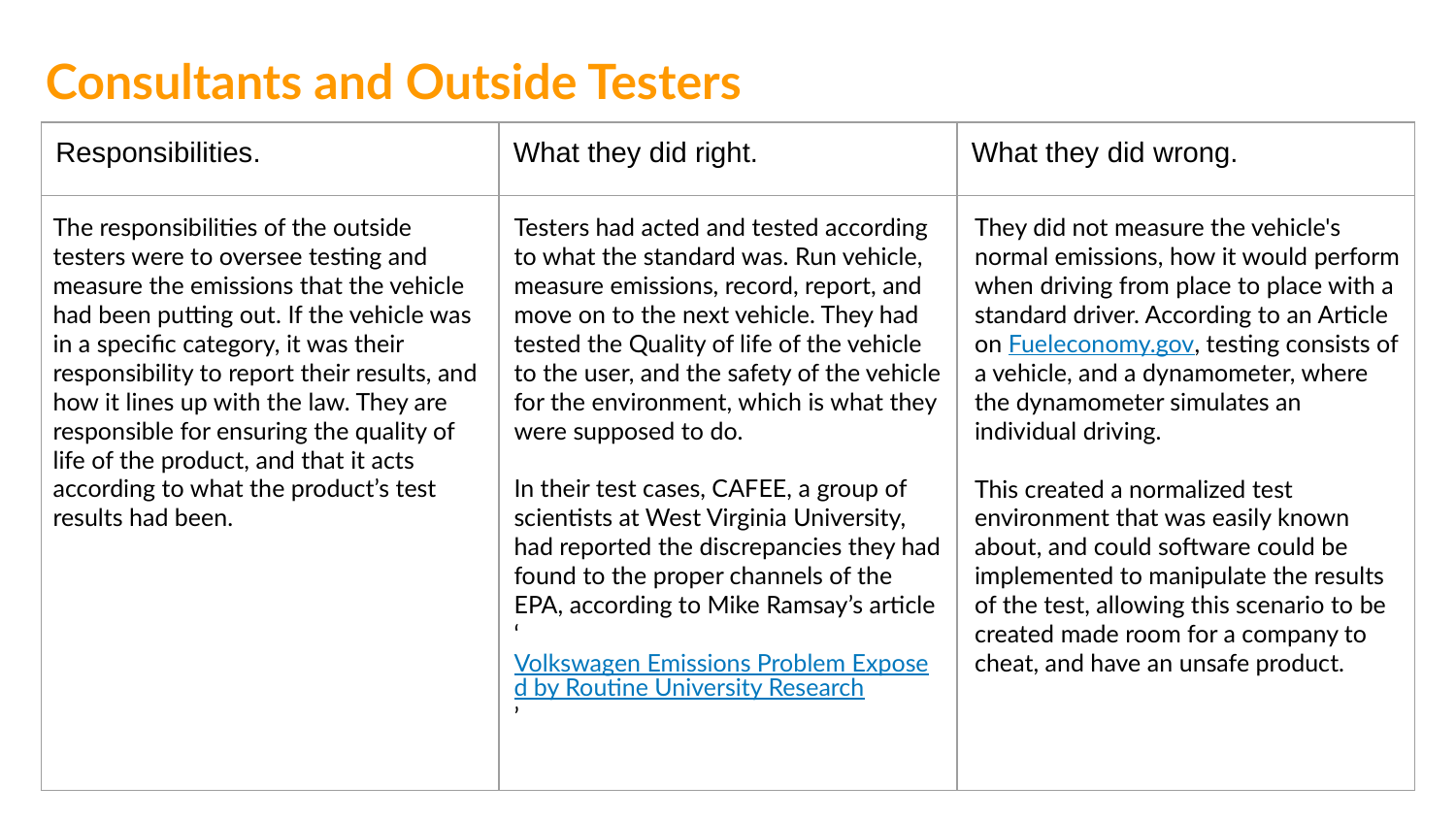

← Student
# Consultants and Outside Testers
The responsibilities of the outside testers were to oversee testing and measure the emissions that the vehicle had been putting out. If the vehicle was in a specific category, it was their responsibility to report their results, and how it lines up with the law. They are responsible for ensuring the quality of life of the product, and that it acts according to what the product’s test results had been.
Testers had acted and tested according to what the standard was. Run vehicle, measure emissions, record, report, and move on to the next vehicle. They had tested the Quality of life of the vehicle to the user, and the safety of the vehicle for the environment, which is what they were supposed to do.

In their test cases, CAFEE, a group of scientists at West Virginia University, had reported the discrepancies they had found to the proper channels of the EPA, according to Mike Ramsay’s article ‘Volkswagen Emissions Problem Exposed by Routine University Research’
They did not measure the vehicle's normal emissions, how it would perform when driving from place to place with a standard driver. According to an Article on Fueleconomy.gov, testing consists of a vehicle, and a dynamometer, where the dynamometer simulates an individual driving.

This created a normalized test environment that was easily known about, and could software could be implemented to manipulate the results of the test, allowing this scenario to be created made room for a company to cheat, and have an unsafe product.